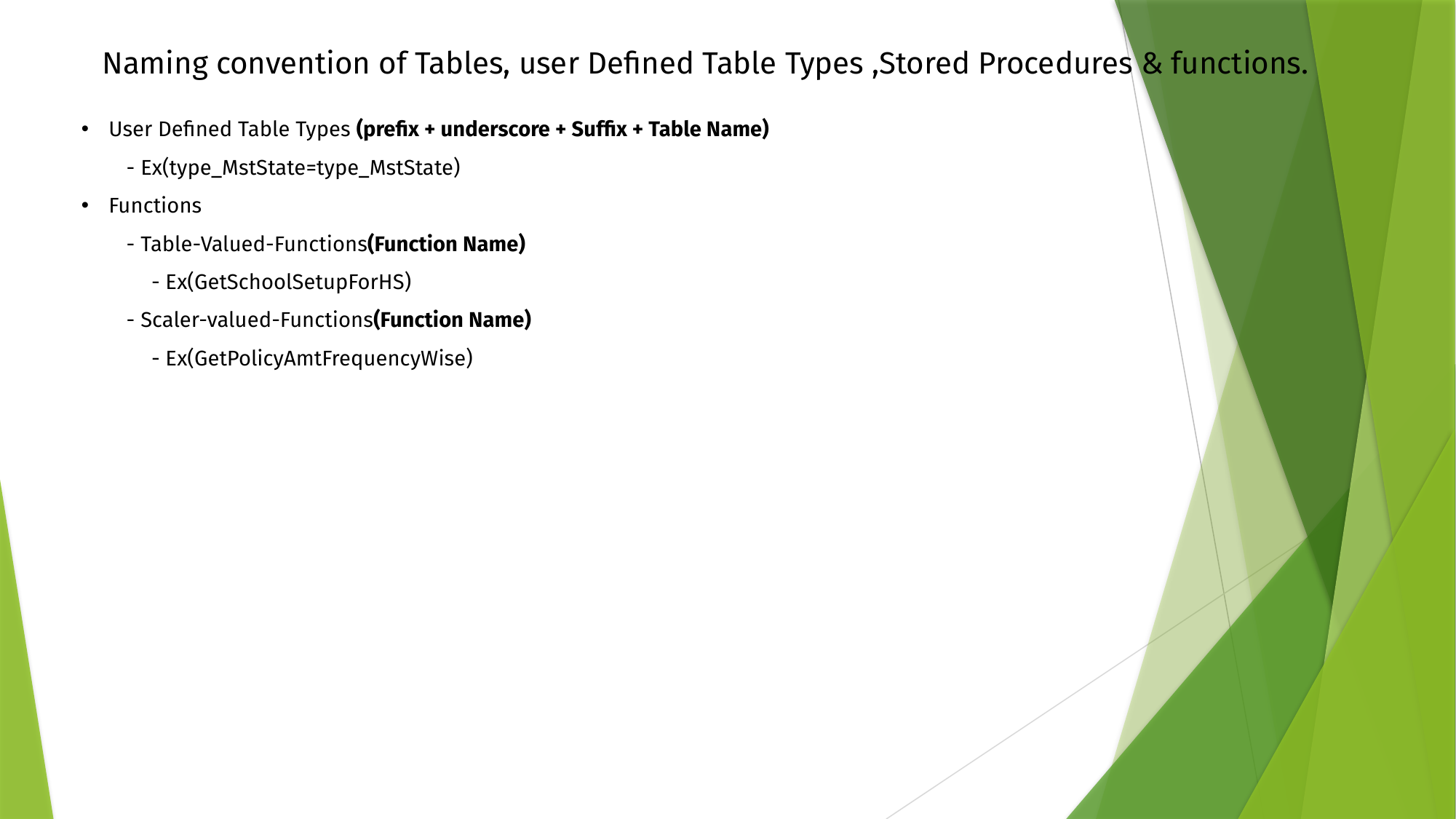

Naming convention of Tables, user Defined Table Types ,Stored Procedures & functions.
User Defined Table Types (prefix + underscore + Suffix + Table Name)
        - Ex(type_MstState=type_MstState)
Functions
        - Table-Valued-Functions(Function Name)
             - Ex(GetSchoolSetupForHS)
        - Scaler-valued-Functions(Function Name)
             - Ex(GetPolicyAmtFrequencyWise)